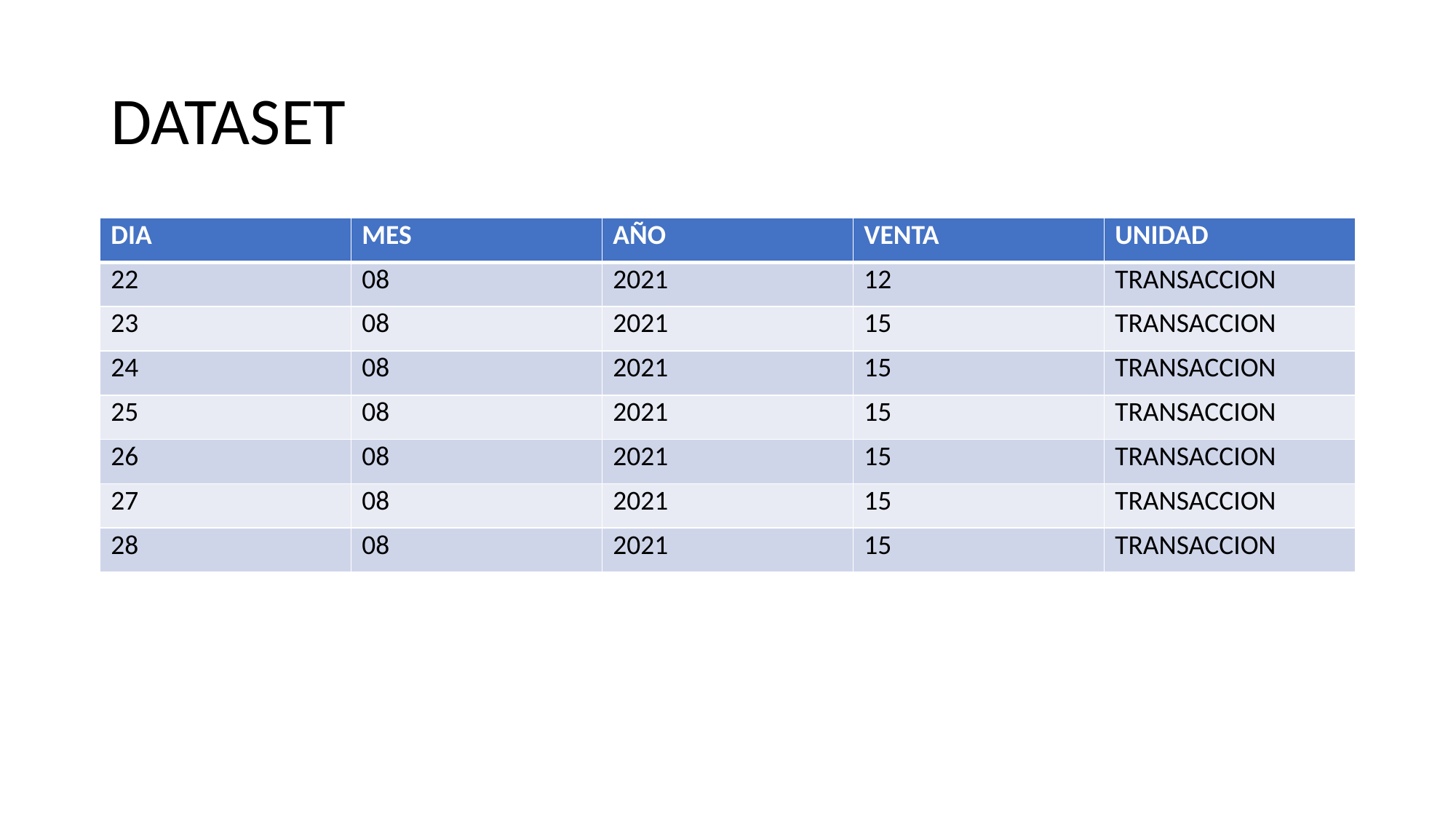

# DATASET
| DIA | MES | AÑO | VENTA | UNIDAD |
| --- | --- | --- | --- | --- |
| 22 | 08 | 2021 | 12 | TRANSACCION |
| 23 | 08 | 2021 | 15 | TRANSACCION |
| 24 | 08 | 2021 | 15 | TRANSACCION |
| 25 | 08 | 2021 | 15 | TRANSACCION |
| 26 | 08 | 2021 | 15 | TRANSACCION |
| 27 | 08 | 2021 | 15 | TRANSACCION |
| 28 | 08 | 2021 | 15 | TRANSACCION |